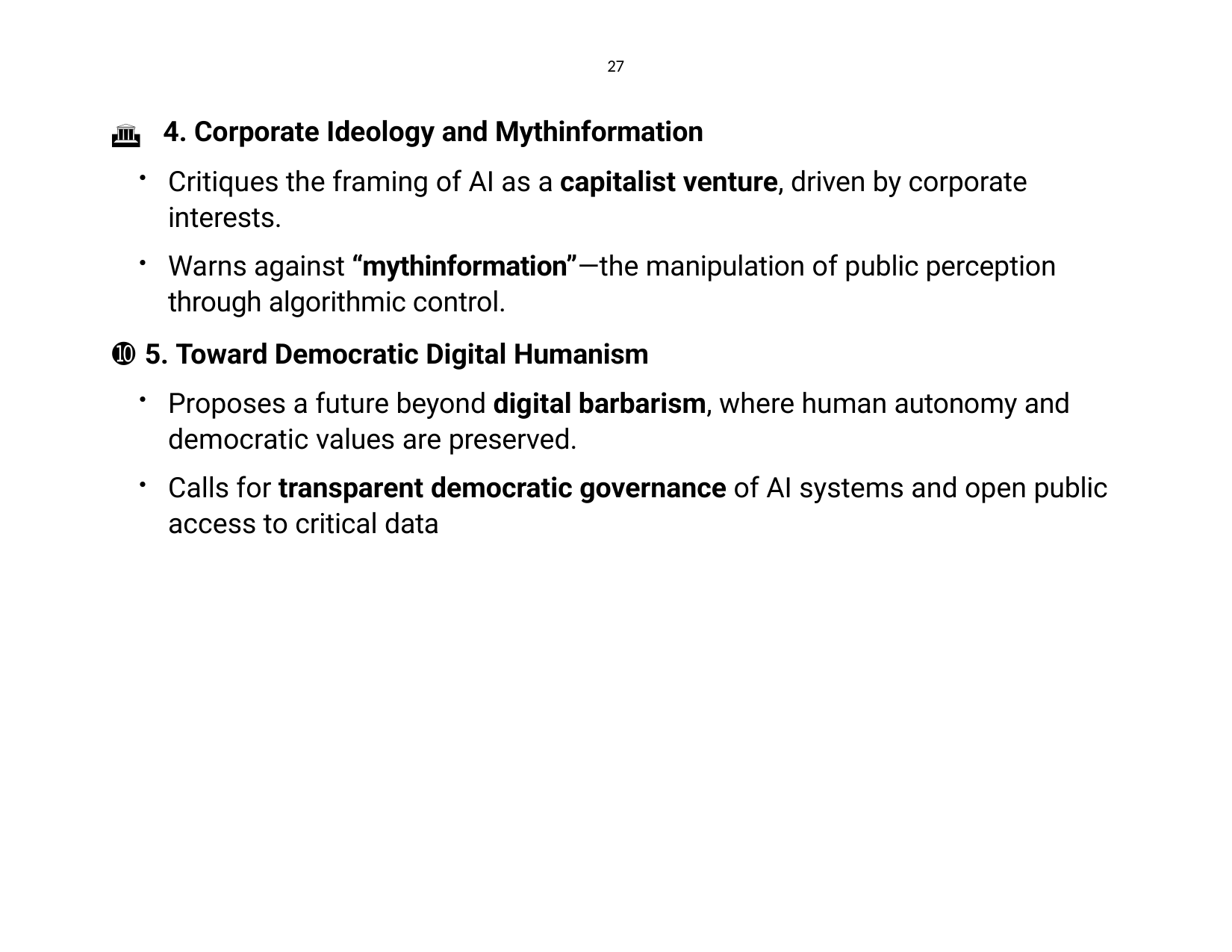

27
🏛️   4. Corporate Ideology and Mythinformation
Critiques the framing of AI as a capitalist venture, driven by corporate interests.
Warns against “mythinformation”—the manipulation of public perception through algorithmic control.
➓ 5. Toward Democratic Digital Humanism
Proposes a future beyond digital barbarism, where human autonomy and democratic values are preserved.
Calls for transparent democratic governance of AI systems and open public access to critical data